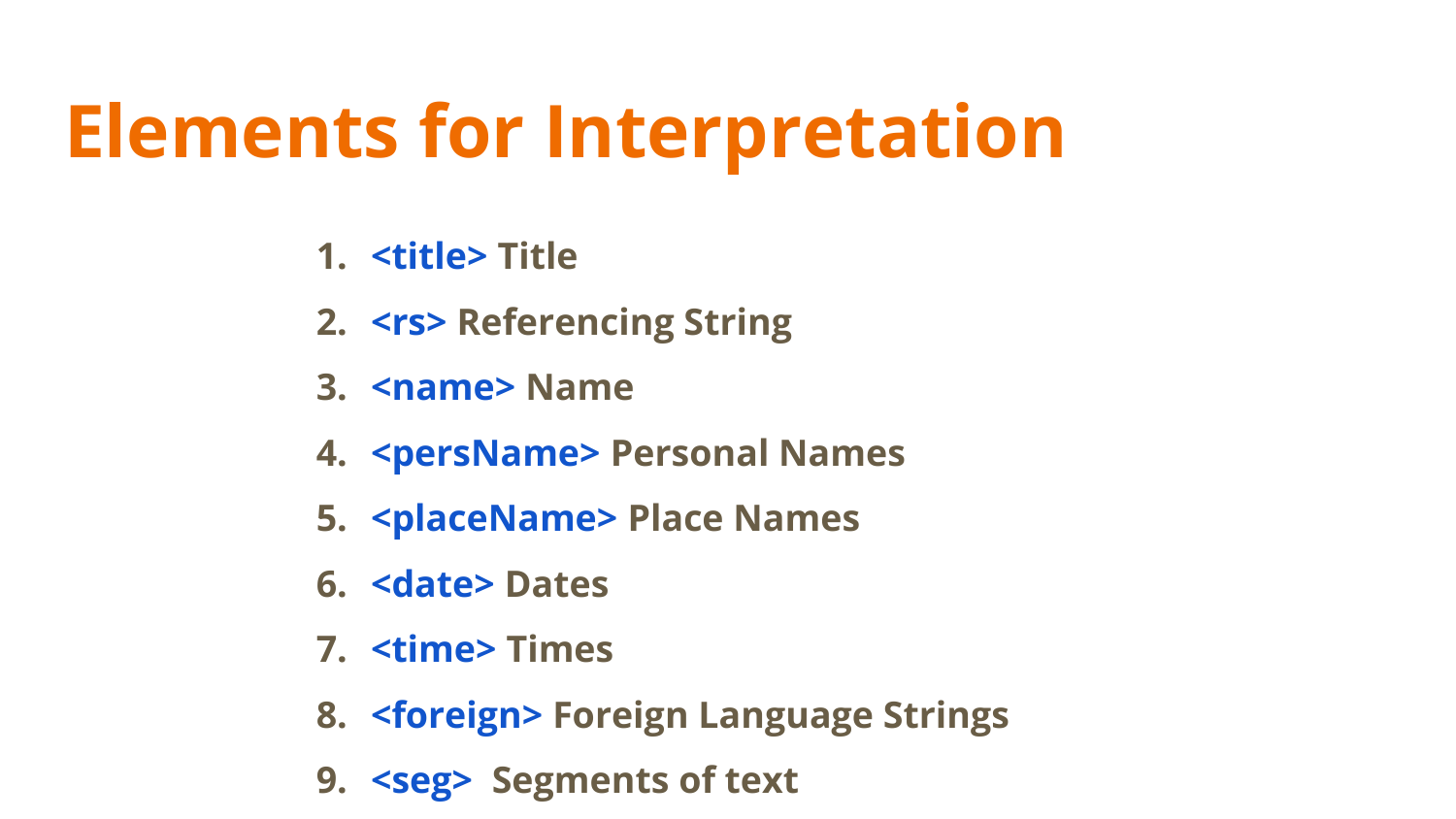

# Elements for Interpretation
<title> Title
<rs> Referencing String
<name> Name
<persName> Personal Names
<placeName> Place Names
<date> Dates
<time> Times
<foreign> Foreign Language Strings
<seg>  Segments of text